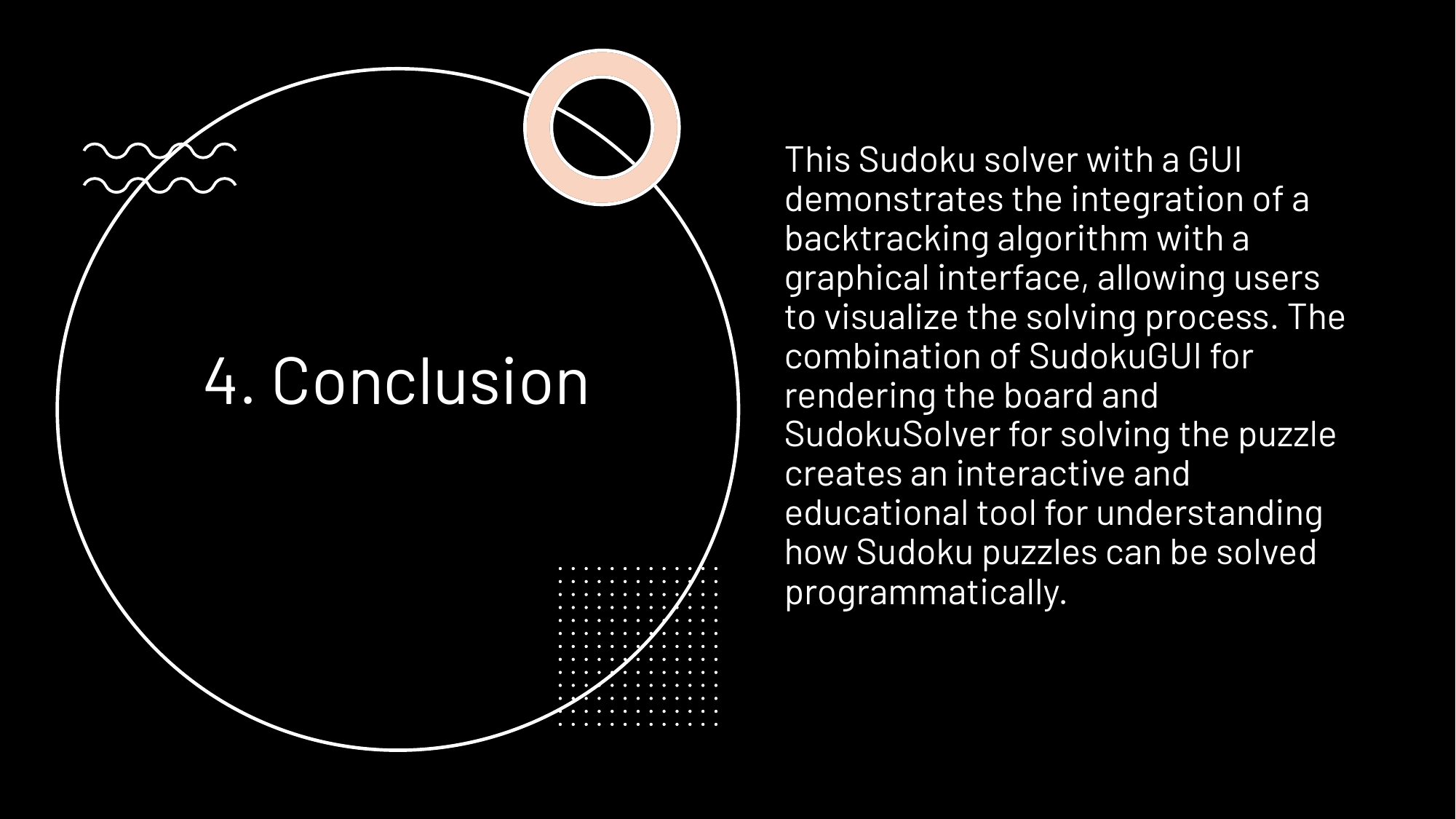

This Sudoku solver with a GUI demonstrates the integration of a backtracking algorithm with a graphical interface, allowing users to visualize the solving process. The combination of SudokuGUI for rendering the board and SudokuSolver for solving the puzzle creates an interactive and educational tool for understanding how Sudoku puzzles can be solved programmatically.

# 4. Conclusion